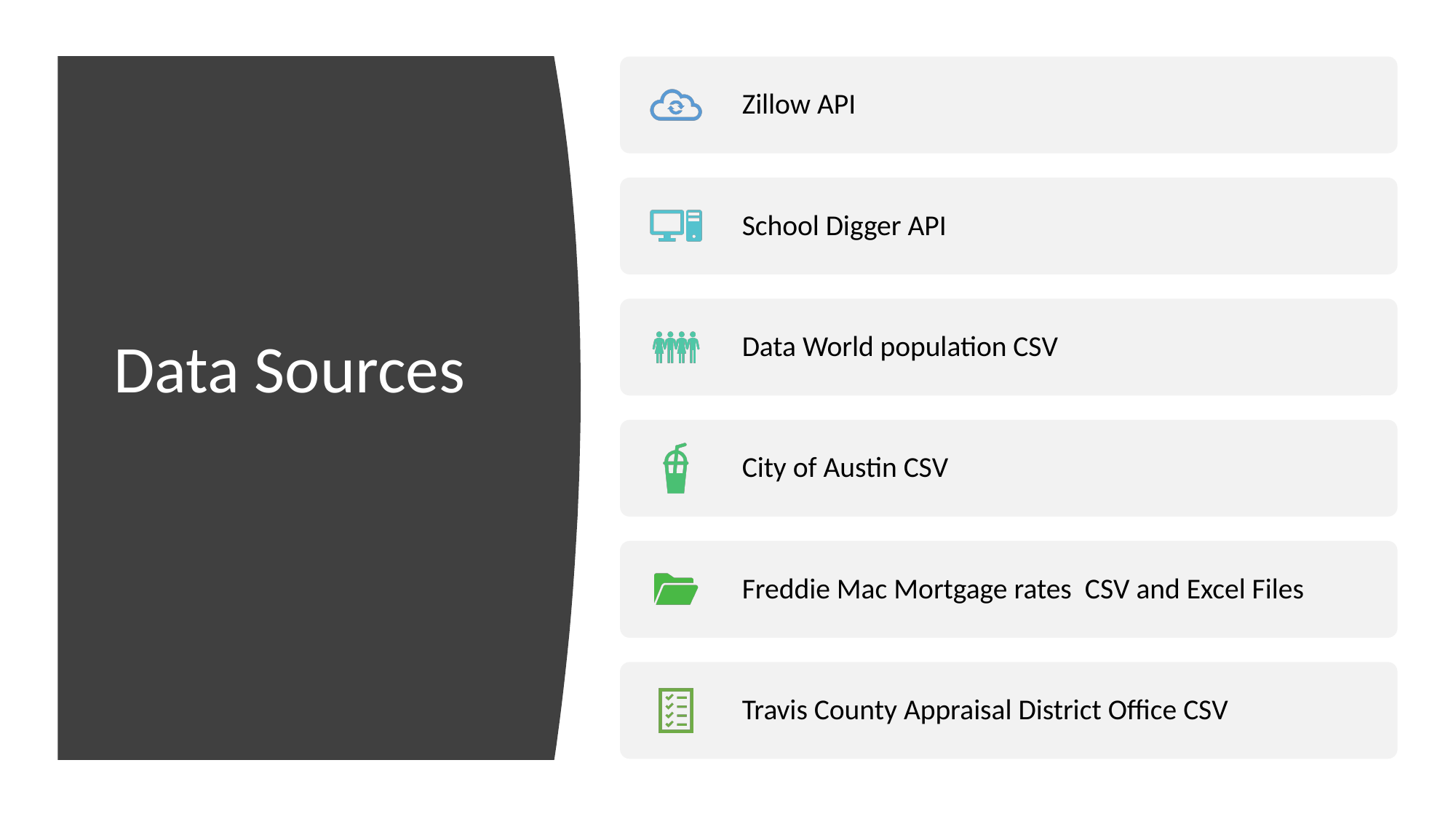

Zillow API
School Digger API
Data World population CSV
City of Austin CSV
Freddie Mac Mortgage rates  CSV and Excel Files
Travis County Appraisal District Office CSV

# Data Sources